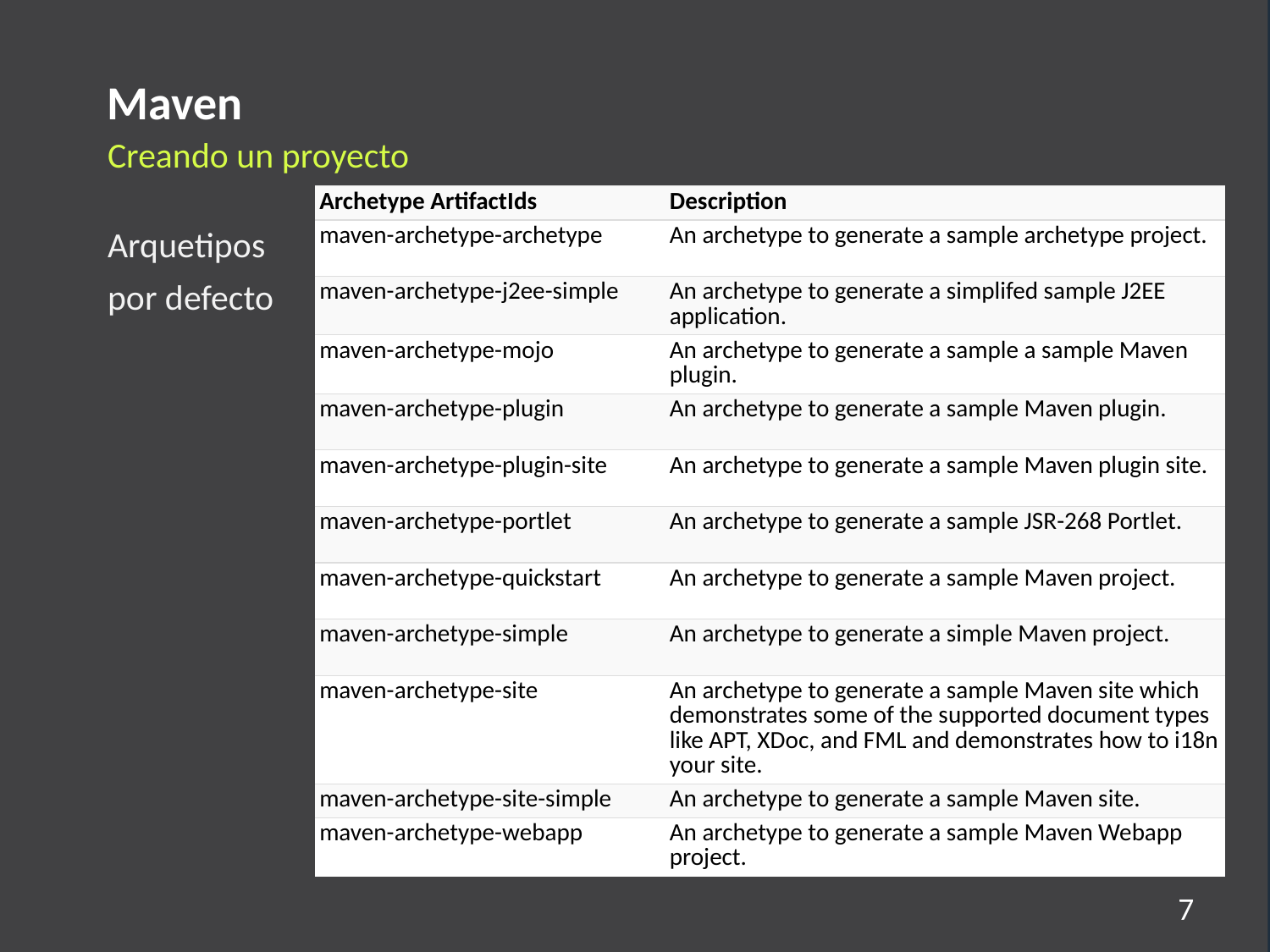

Maven
Creando un proyecto
| Archetype ArtifactIds | Description |
| --- | --- |
| maven-archetype-archetype | An archetype to generate a sample archetype project. |
| maven-archetype-j2ee-simple | An archetype to generate a simplifed sample J2EE application. |
| maven-archetype-mojo | An archetype to generate a sample a sample Maven plugin. |
| maven-archetype-plugin | An archetype to generate a sample Maven plugin. |
| maven-archetype-plugin-site | An archetype to generate a sample Maven plugin site. |
| maven-archetype-portlet | An archetype to generate a sample JSR-268 Portlet. |
| maven-archetype-quickstart | An archetype to generate a sample Maven project. |
| maven-archetype-simple | An archetype to generate a simple Maven project. |
| maven-archetype-site | An archetype to generate a sample Maven site which demonstrates some of the supported document types like APT, XDoc, and FML and demonstrates how to i18n your site. |
| maven-archetype-site-simple | An archetype to generate a sample Maven site. |
| maven-archetype-webapp | An archetype to generate a sample Maven Webapp project. |
Arquetipos
por defecto
7